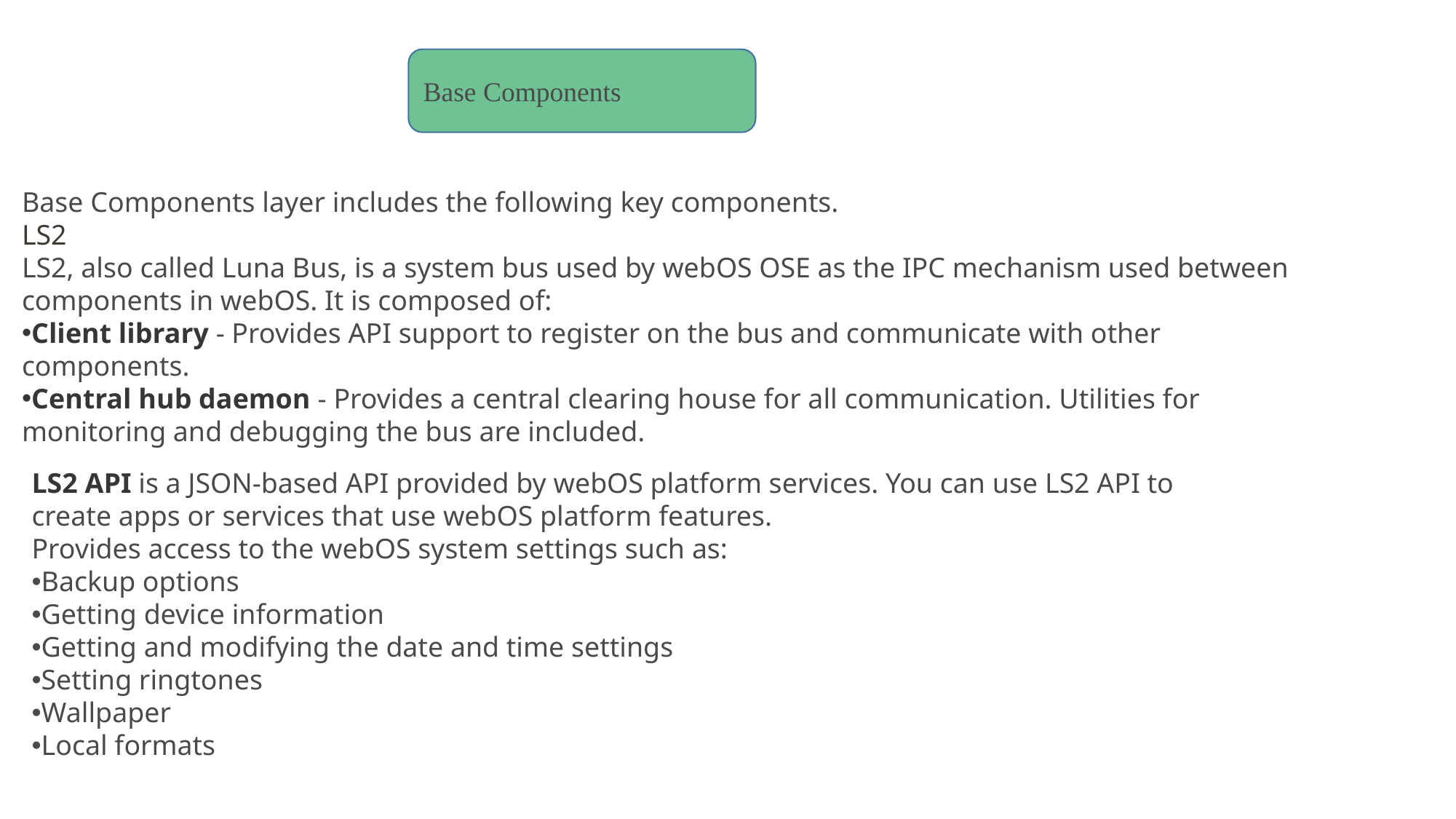

Base Components
Base Components layer includes the following key components.
LS2
LS2, also called Luna Bus, is a system bus used by webOS OSE as the IPC mechanism used between components in webOS. It is composed of:
Client library - Provides API support to register on the bus and communicate with other components.
Central hub daemon - Provides a central clearing house for all communication. Utilities for monitoring and debugging the bus are included.
LS2 API is a JSON-based API provided by webOS platform services. You can use LS2 API to create apps or services that use webOS platform features.
Provides access to the webOS system settings such as:
Backup options
Getting device information
Getting and modifying the date and time settings
Setting ringtones
Wallpaper
Local formats